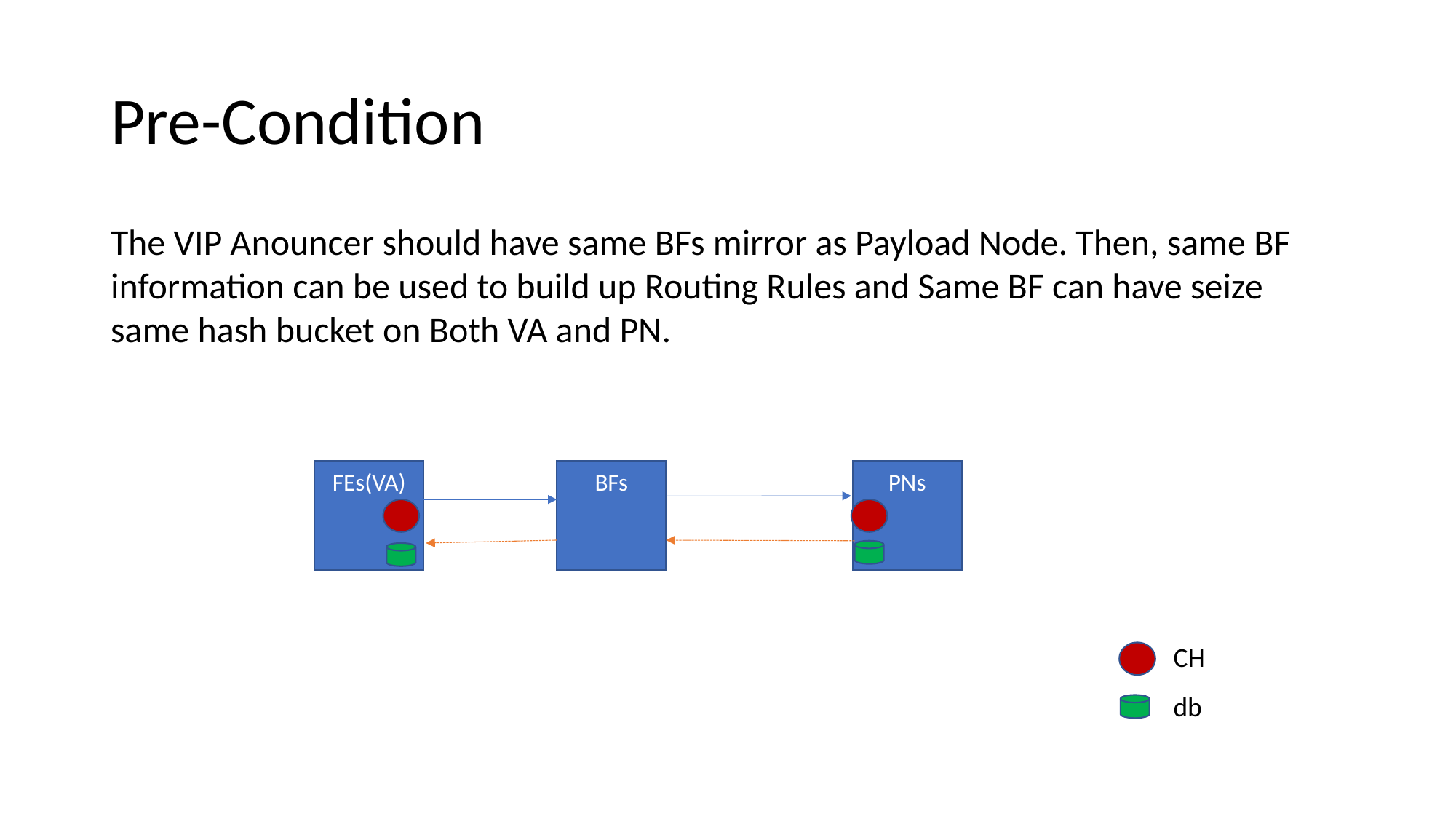

# Pre-Condition
The VIP Anouncer should have same BFs mirror as Payload Node. Then, same BF information can be used to build up Routing Rules and Same BF can have seize same hash bucket on Both VA and PN.
FEs(VA)
BFs
PNs

CH

db